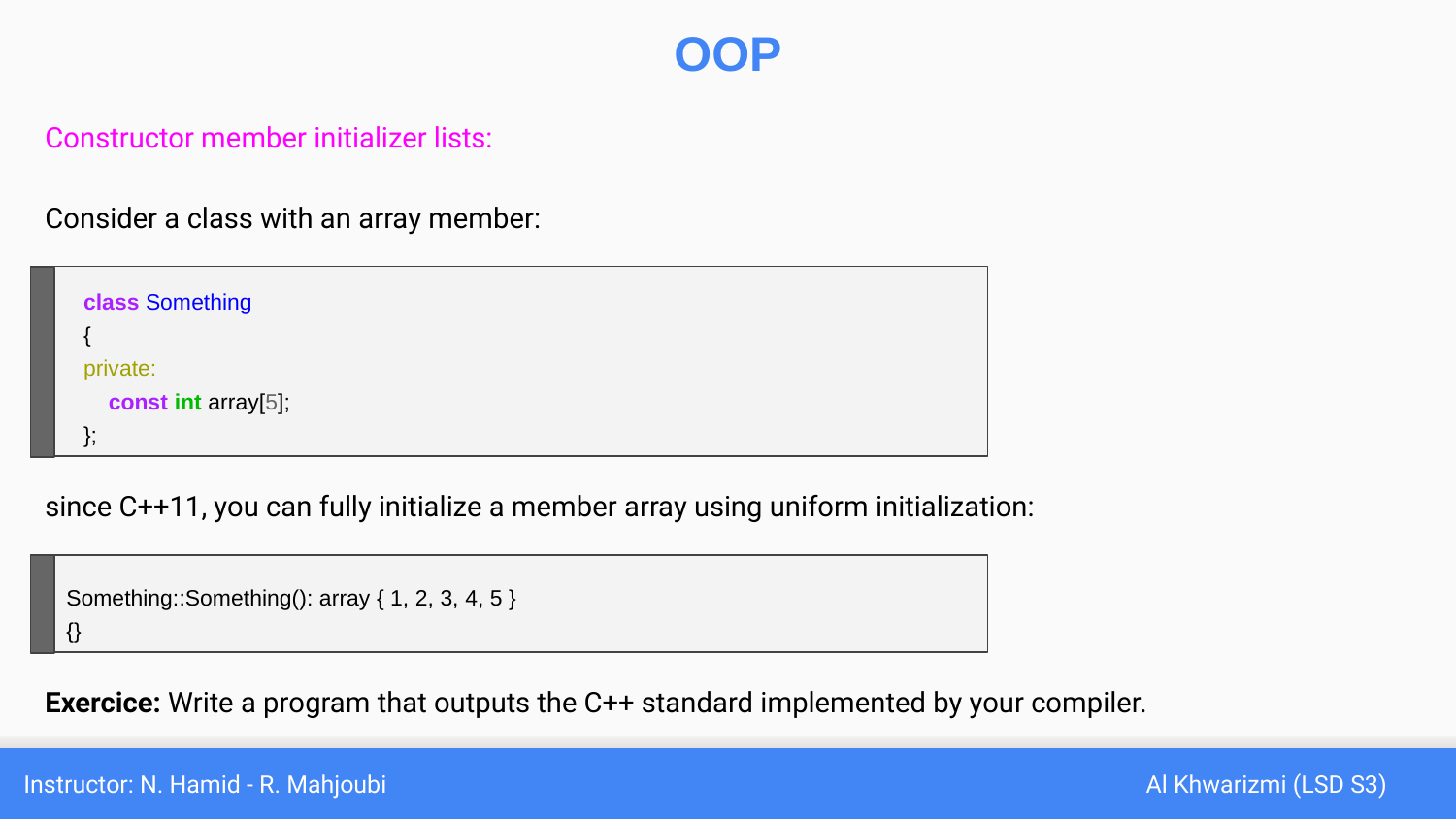

OOP
Constructor member initializer lists:
Consider a class with an array member:

class Something
{
private:
    const int array[5];
};
since C++11, you can fully initialize a member array using uniform initialization:

Something::Something(): array { 1, 2, 3, 4, 5 }
{}
Exercice: Write a program that outputs the C++ standard implemented by your compiler.
Instructor: N. Hamid - R. Mahjoubi
Al Khwarizmi (LSD S3)